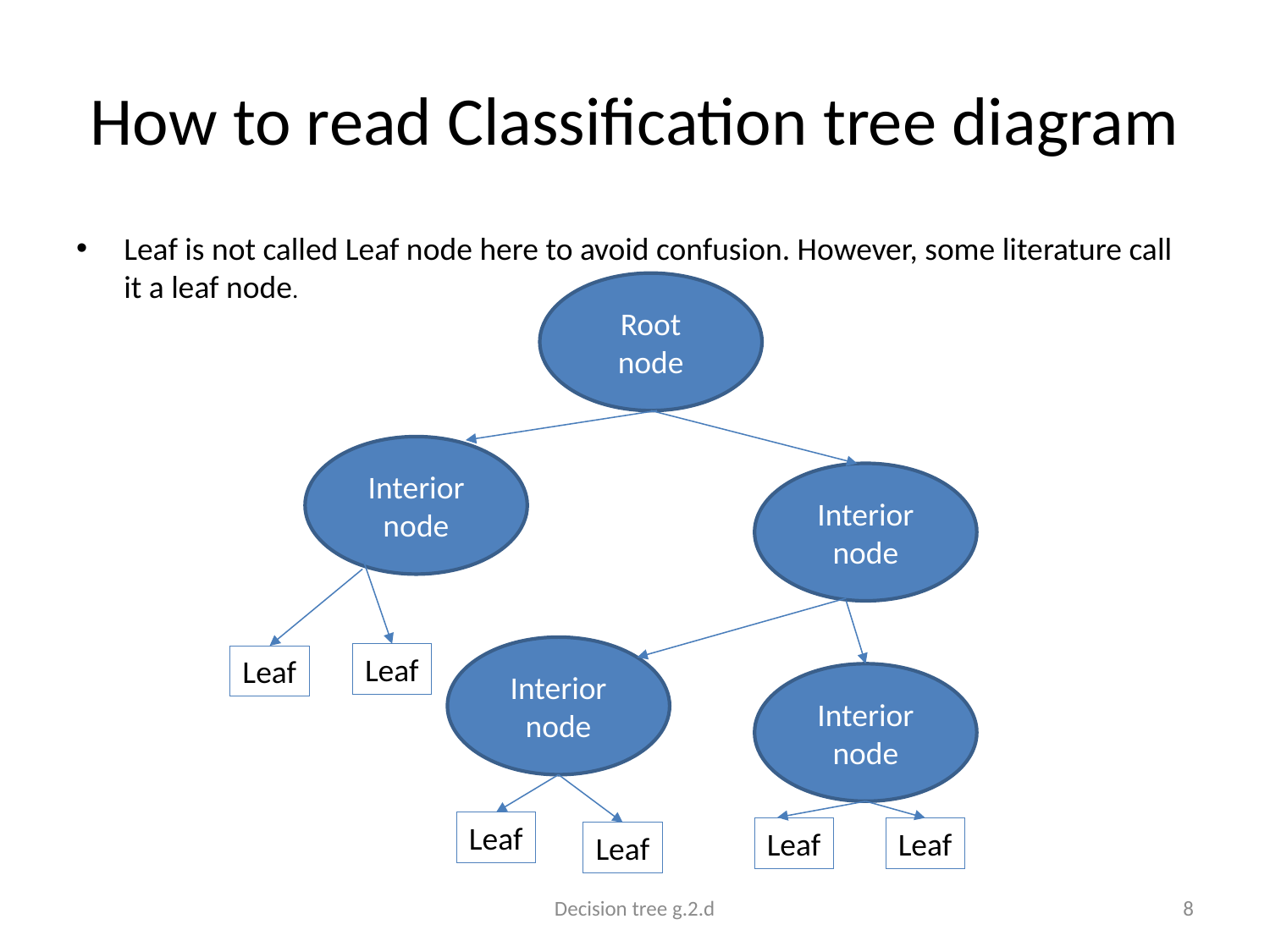

# How to read Classification tree diagram
Leaf is not called Leaf node here to avoid confusion. However, some literature call it a leaf node.
Root node
Interior node
Interior node
Interior node
Leaf
Leaf
Interior node
Leaf
Leaf
Leaf
Leaf
Decision tree g.2.d
8